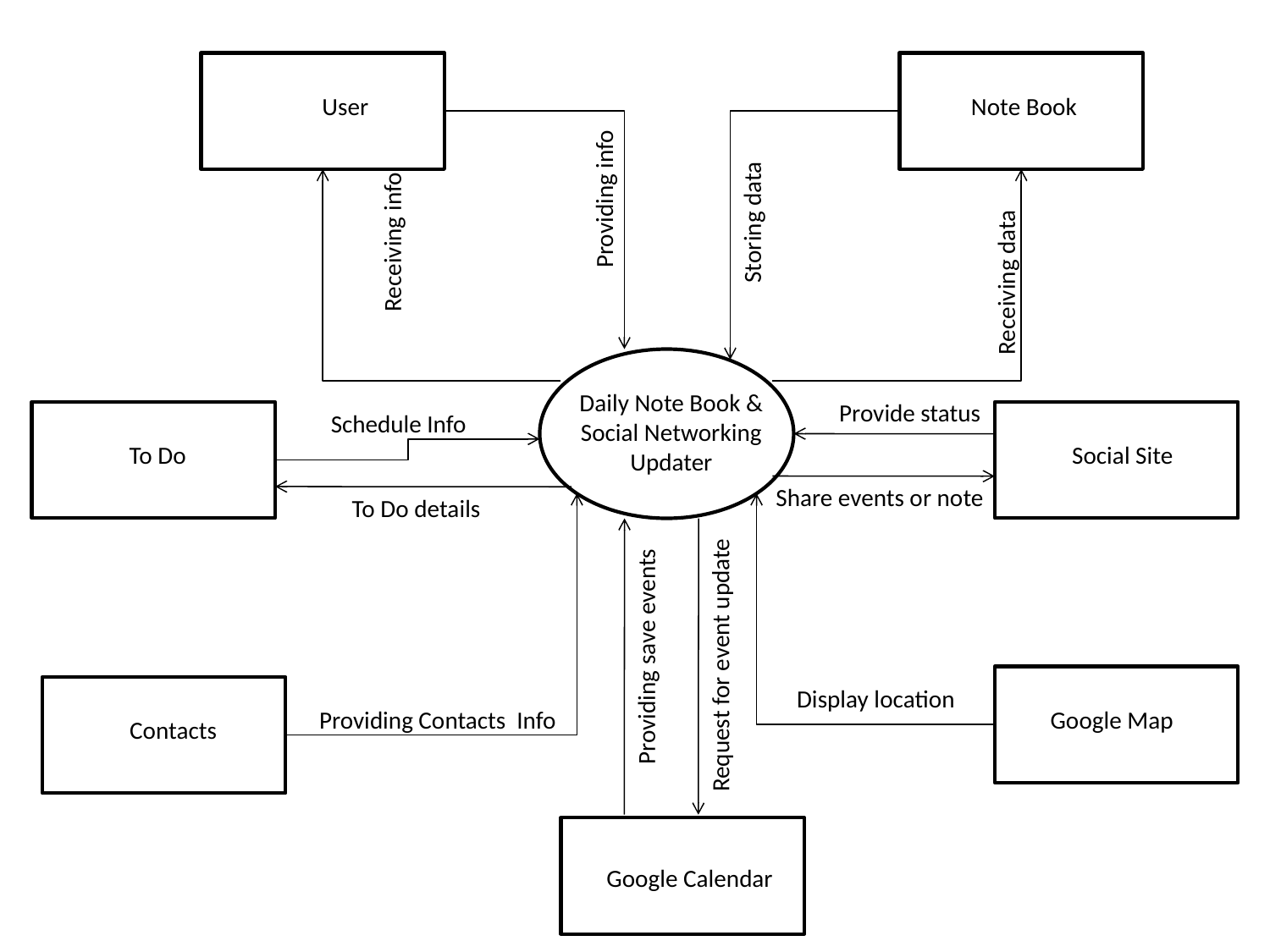

User

 Note Book

Providing info
Storing data
Receiving info
Receiving data

Daily Note Book & Social Networking Updater
Provide status

To Do
Schedule Info

  Social Site

Share events or note
To Do details
Providing save events
Request for event update

Google Map

Contacts
Display location
Providing Contacts  Info

Google Calendar